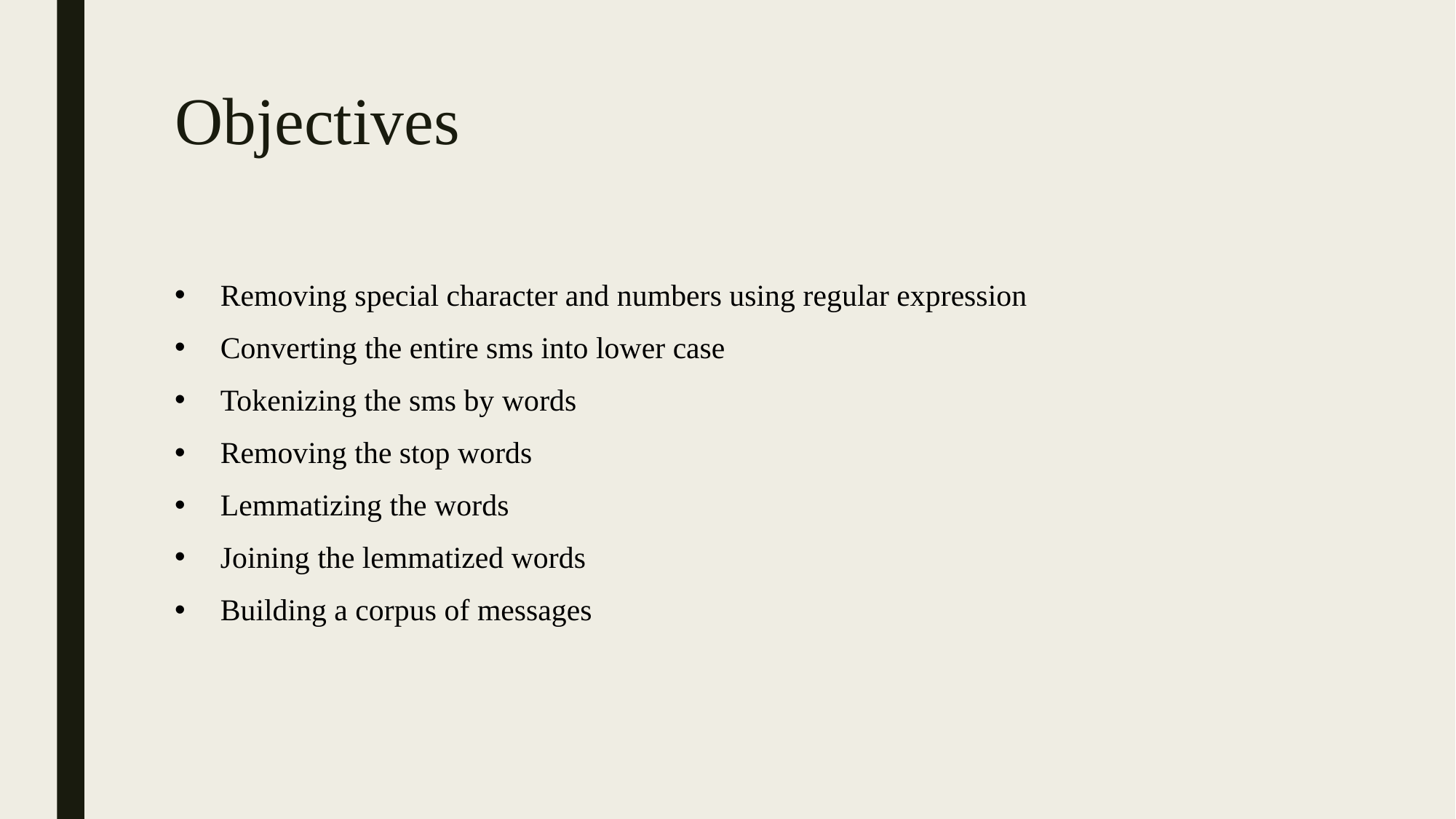

# Objectives
Removing special character and numbers using regular expression
Converting the entire sms into lower case
Tokenizing the sms by words
Removing the stop words
Lemmatizing the words
Joining the lemmatized words
Building a corpus of messages